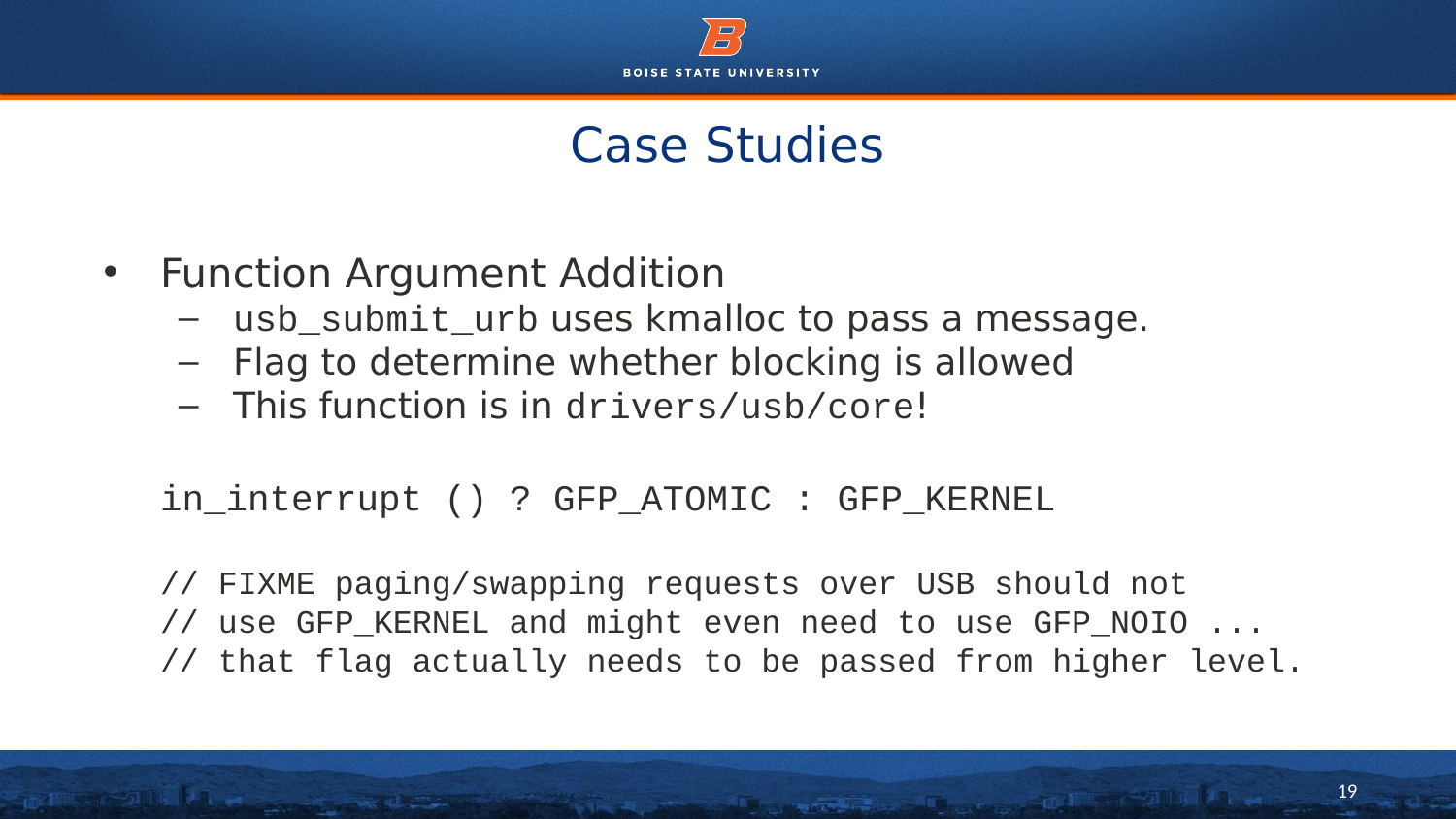

# Case Studies

Function Argument Addition
usb_submit_urb uses kmalloc to pass a message.
Flag to determine whether blocking is allowed
This function is in drivers/usb/core!

in_interrupt () ? GFP_ATOMIC : GFP_KERNEL

// FIXME paging/swapping requests over USB should not
// use GFP_KERNEL and might even need to use GFP_NOIO ...
// that flag actually needs to be passed from higher level.